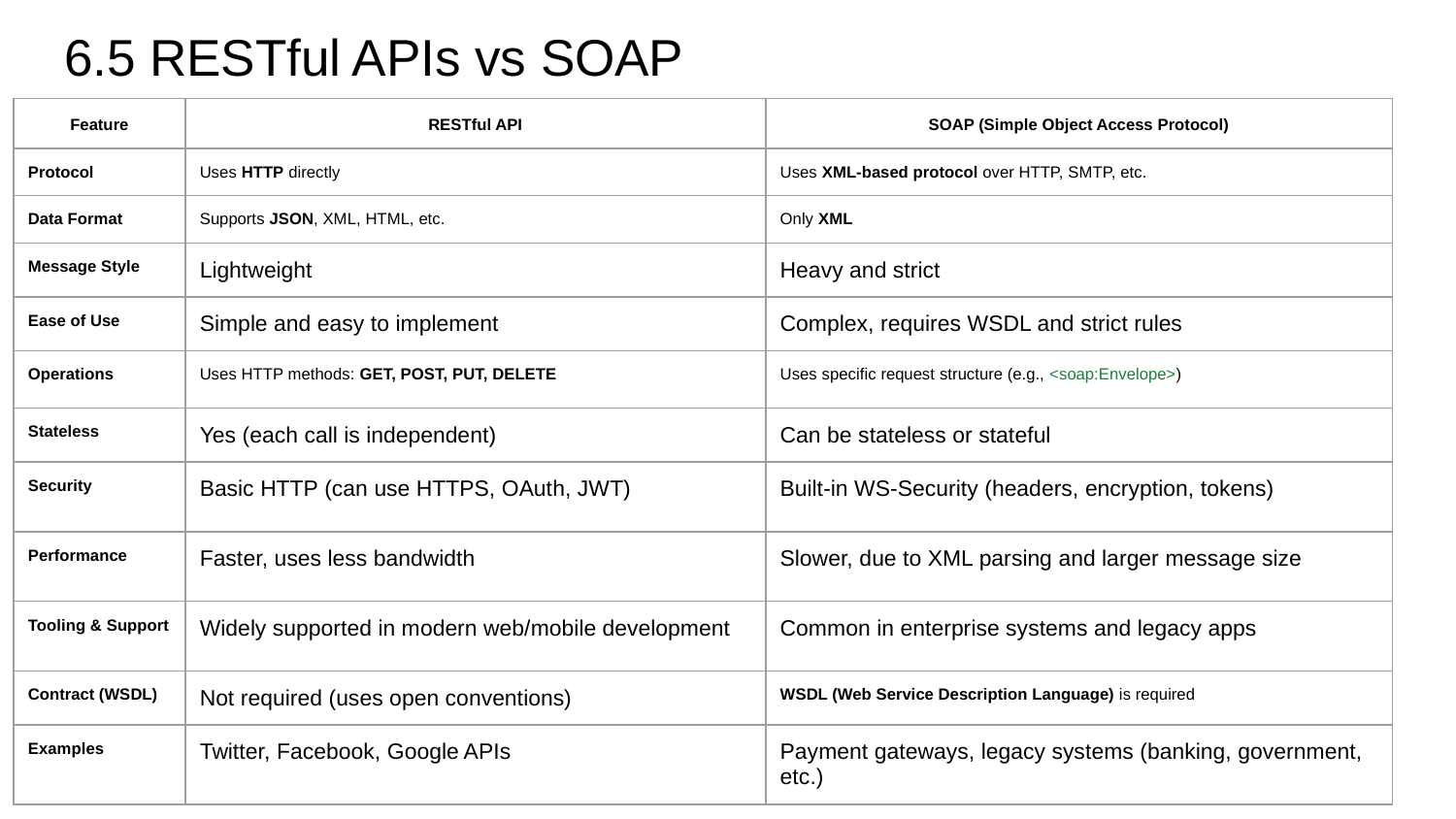

# 6.5 RESTful APIs vs SOAP
| Feature | RESTful API | SOAP (Simple Object Access Protocol) |
| --- | --- | --- |
| Protocol | Uses HTTP directly | Uses XML-based protocol over HTTP, SMTP, etc. |
| Data Format | Supports JSON, XML, HTML, etc. | Only XML |
| Message Style | Lightweight | Heavy and strict |
| Ease of Use | Simple and easy to implement | Complex, requires WSDL and strict rules |
| Operations | Uses HTTP methods: GET, POST, PUT, DELETE | Uses specific request structure (e.g., <soap:Envelope>) |
| Stateless | Yes (each call is independent) | Can be stateless or stateful |
| Security | Basic HTTP (can use HTTPS, OAuth, JWT) | Built-in WS-Security (headers, encryption, tokens) |
| Performance | Faster, uses less bandwidth | Slower, due to XML parsing and larger message size |
| Tooling & Support | Widely supported in modern web/mobile development | Common in enterprise systems and legacy apps |
| Contract (WSDL) | Not required (uses open conventions) | WSDL (Web Service Description Language) is required |
| Examples | Twitter, Facebook, Google APIs | Payment gateways, legacy systems (banking, government, etc.) |